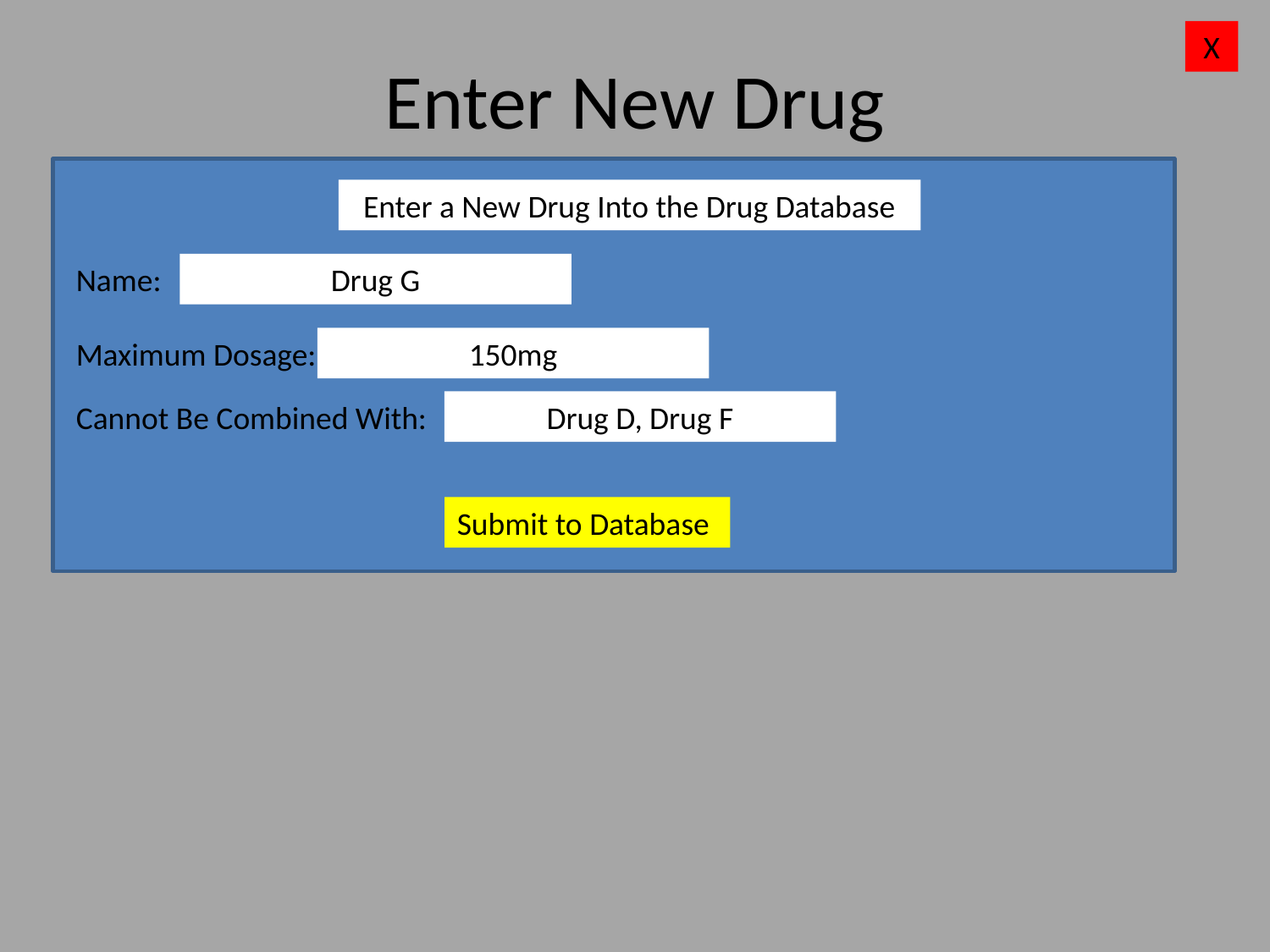

X
# Enter New Drug

Enter a New Drug Into the Drug Database
Name:
Drug G
Maximum Dosage:
150mg
Cannot Be Combined With:
Drug D, Drug F
Submit to Database